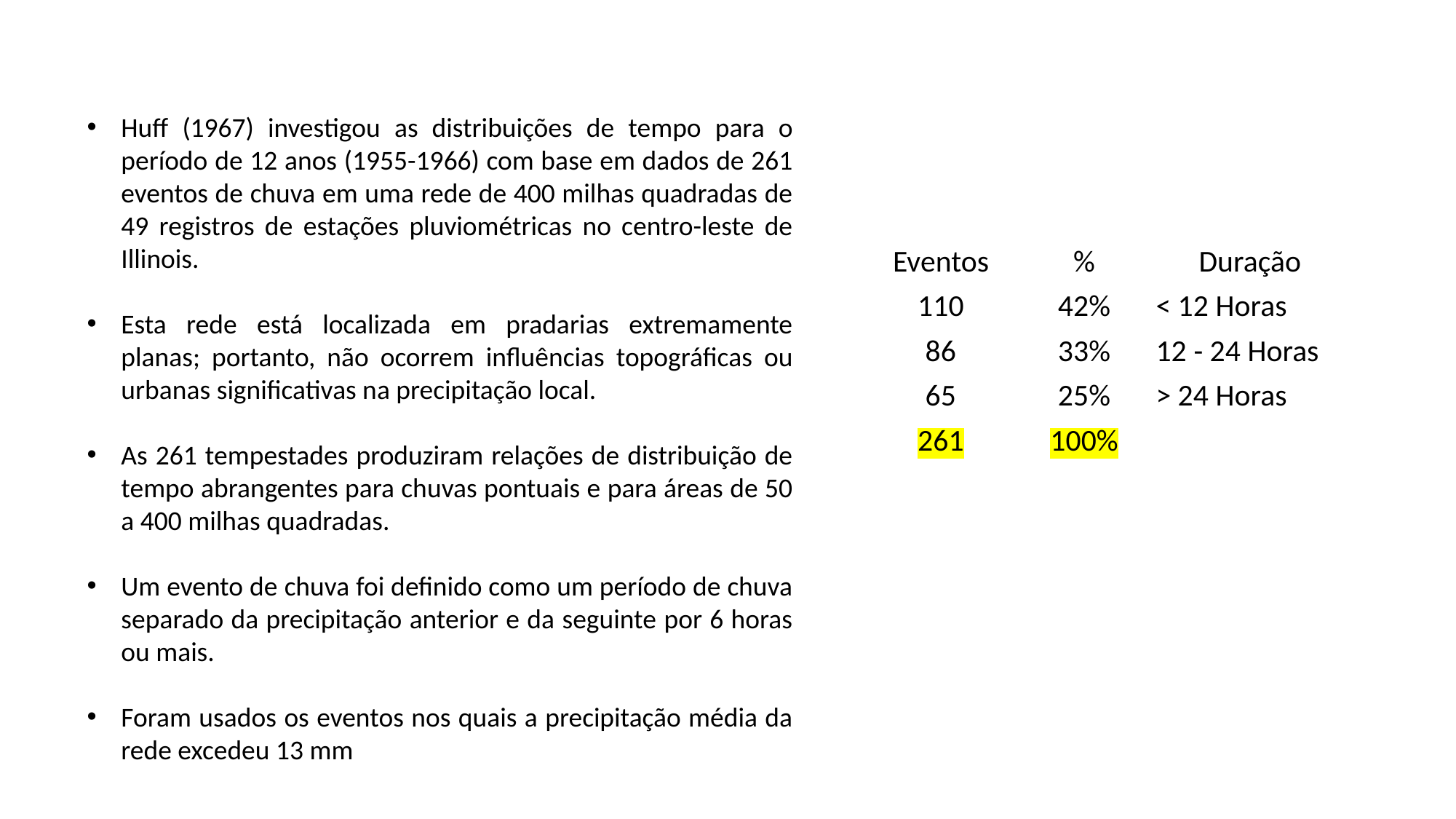

Huff (1967) investigou as distribuições de tempo para o período de 12 anos (1955-1966) com base em dados de 261 eventos de chuva em uma rede de 400 milhas quadradas de 49 registros de estações pluviométricas no centro-leste de Illinois.

Esta rede está localizada em pradarias extremamente planas; portanto, não ocorrem influências topográficas ou urbanas significativas na precipitação local.

As 261 tempestades produziram relações de distribuição de tempo abrangentes para chuvas pontuais e para áreas de 50 a 400 milhas quadradas.

Um evento de chuva foi definido como um período de chuva separado da precipitação anterior e da seguinte por 6 horas ou mais.

Foram usados os eventos nos quais a precipitação média da rede excedeu 13 mm
| Eventos | % | Duração |
| --- | --- | --- |
| 110 | 42% | < 12 Horas |
| 86 | 33% | 12 - 24 Horas |
| 65 | 25% | > 24 Horas |
| 261 | 100% |  |